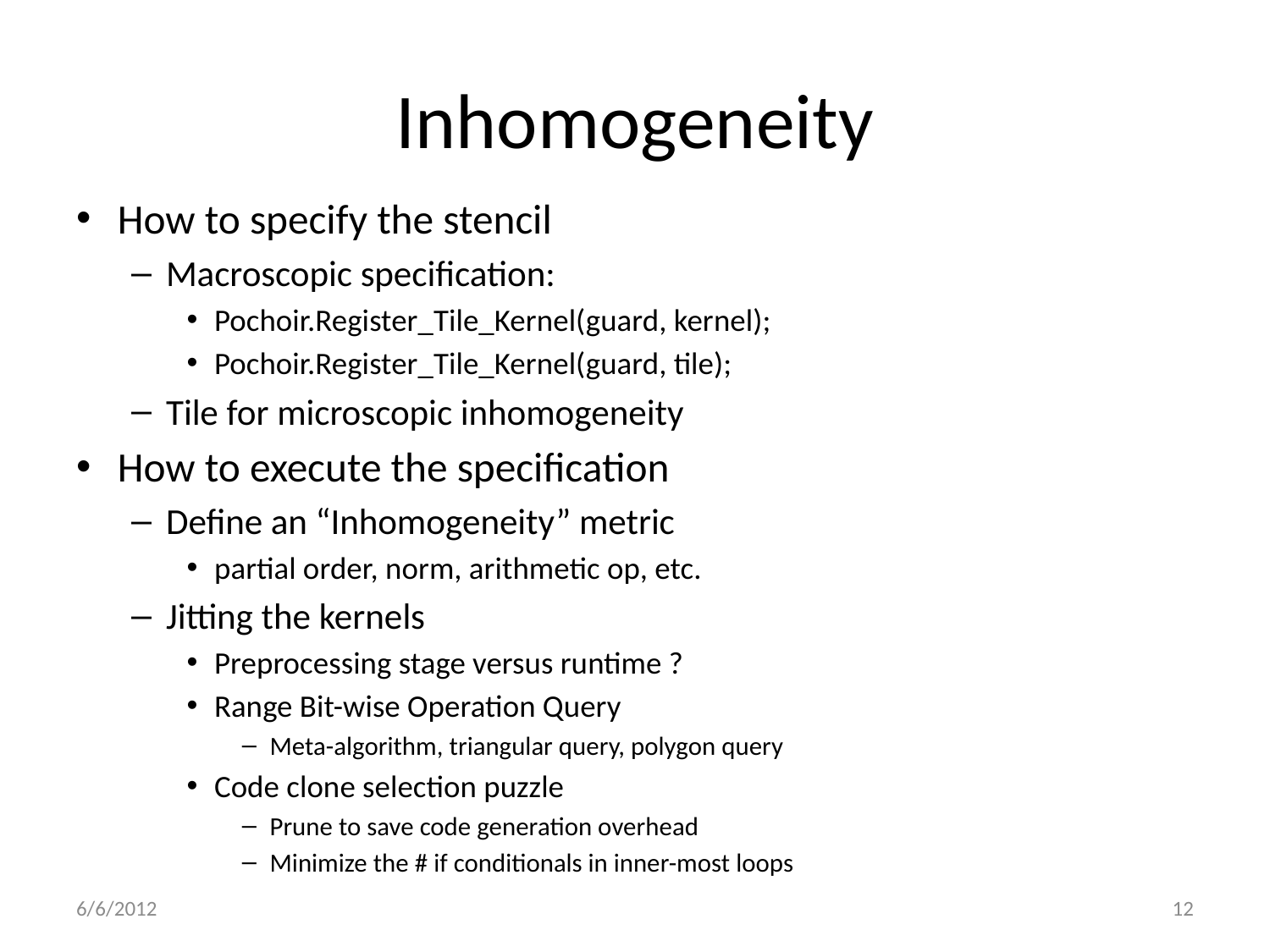

# Inhomogeneity
How to specify the stencil
Macroscopic specification:
Pochoir.Register_Tile_Kernel(guard, kernel);
Pochoir.Register_Tile_Kernel(guard, tile);
Tile for microscopic inhomogeneity
How to execute the specification
Define an “Inhomogeneity” metric
partial order, norm, arithmetic op, etc.
Jitting the kernels
Preprocessing stage versus runtime ?
Range Bit-wise Operation Query
Meta-algorithm, triangular query, polygon query
Code clone selection puzzle
Prune to save code generation overhead
Minimize the # if conditionals in inner-most loops
6/6/2012
12